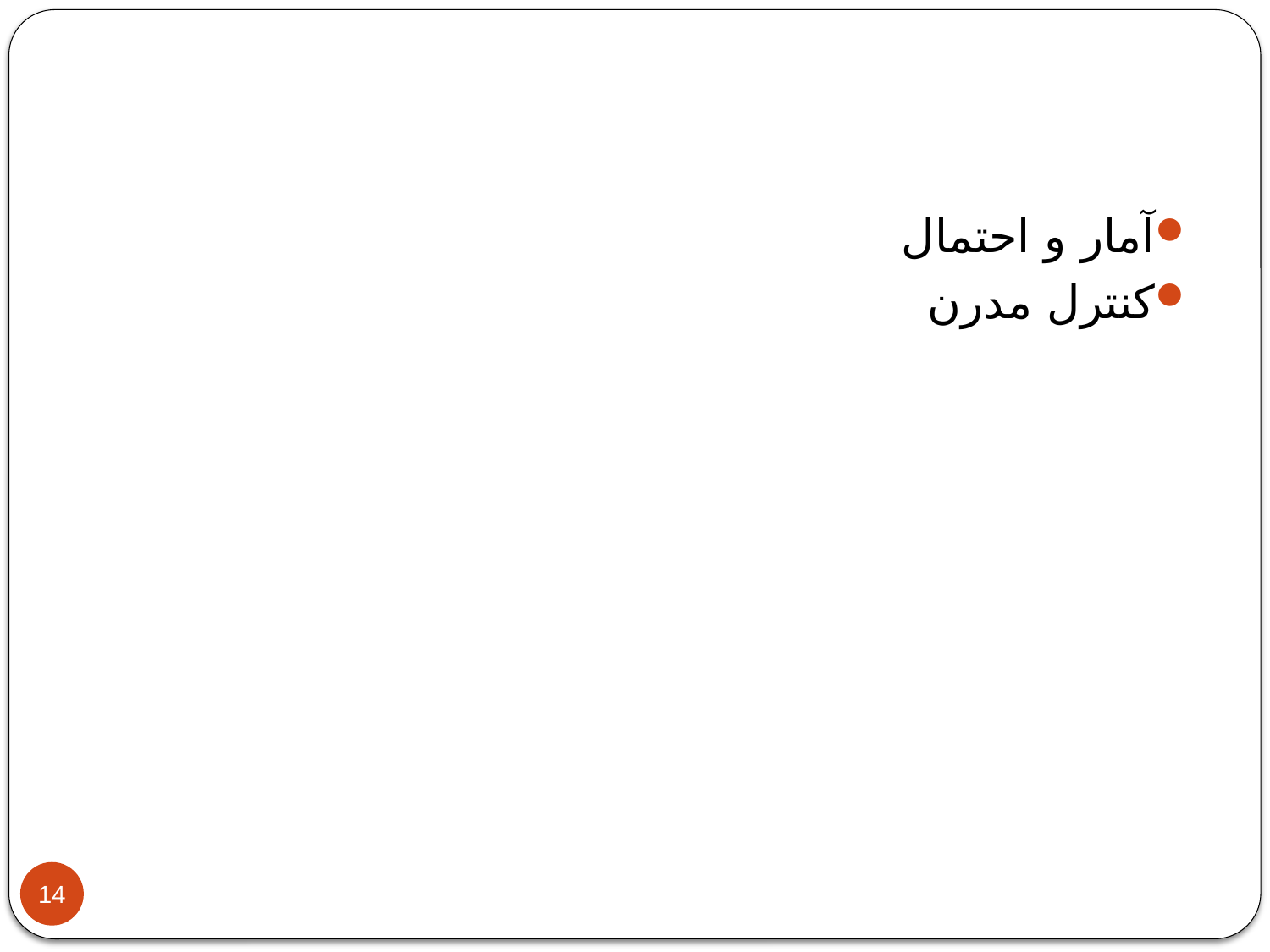

#
آمار و احتمال
کنترل مدرن
14